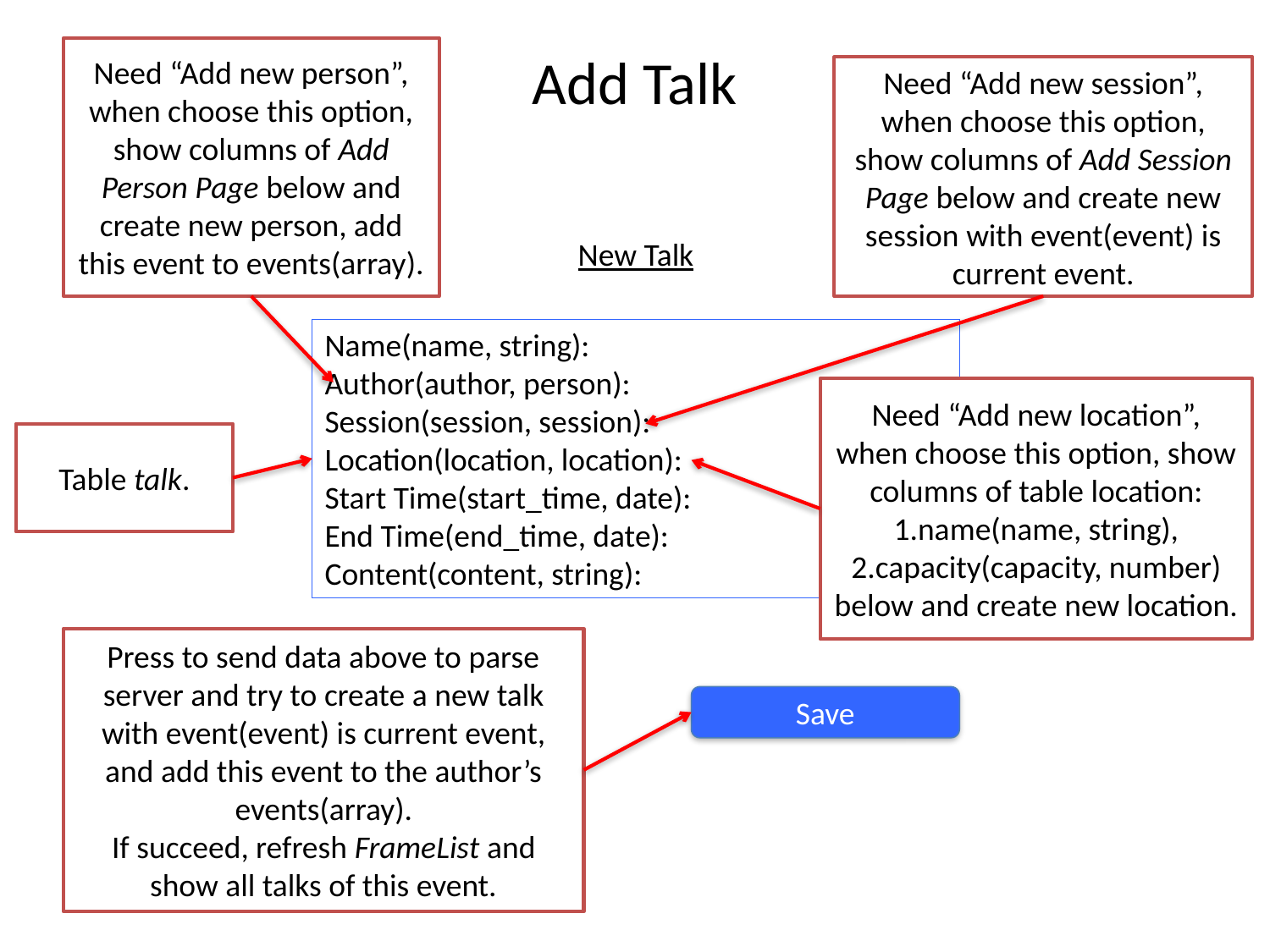

# Add Talk
Need “Add new person”, when choose this option, show columns of Add Person Page below and create new person, add this event to events(array).
Need “Add new session”, when choose this option, show columns of Add Session Page below and create new session with event(event) is current event.
New Talk
Name(name, string):
Author(author, person):
Session(session, session):
Location(location, location):
Start Time(start_time, date):
End Time(end_time, date):
Content(content, string):
Need “Add new location”, when choose this option, show columns of table location: 1.name(name, string),
2.capacity(capacity, number) below and create new location.
Table talk.
Press to send data above to parse server and try to create a new talk with event(event) is current event, and add this event to the author’s events(array).
If succeed, refresh FrameList and show all talks of this event.
Save